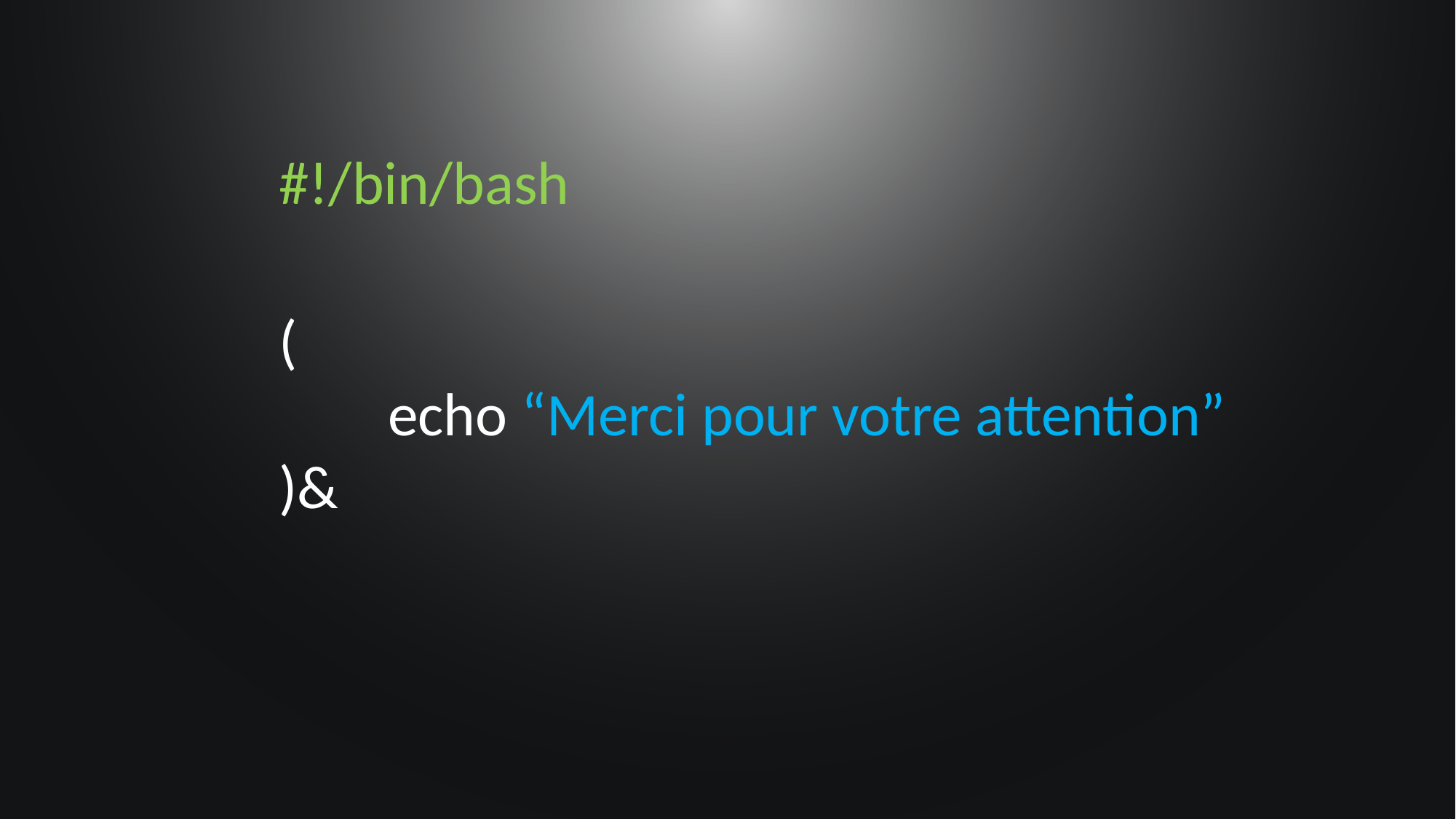

#!/bin/bash
(
 	echo “Merci pour votre attention”
)&